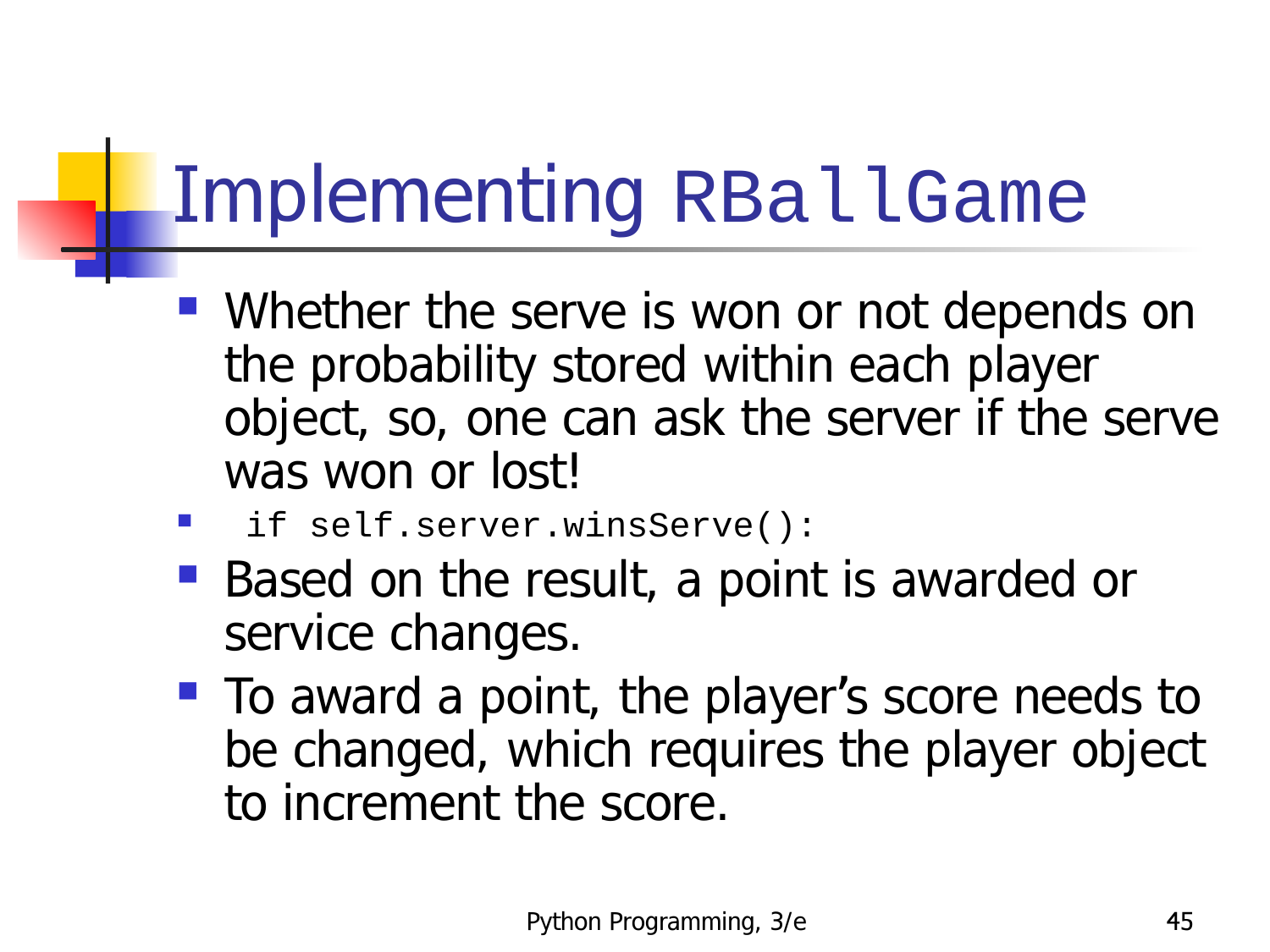

# Implementing RBallGame
Whether the serve is won or not depends on the probability stored within each player object, so, one can ask the server if the serve was won or lost!
 if self.server.winsServe():
Based on the result, a point is awarded or service changes.
To award a point, the player’s score needs to be changed, which requires the player object to increment the score.

Python Programming, 3/e
45